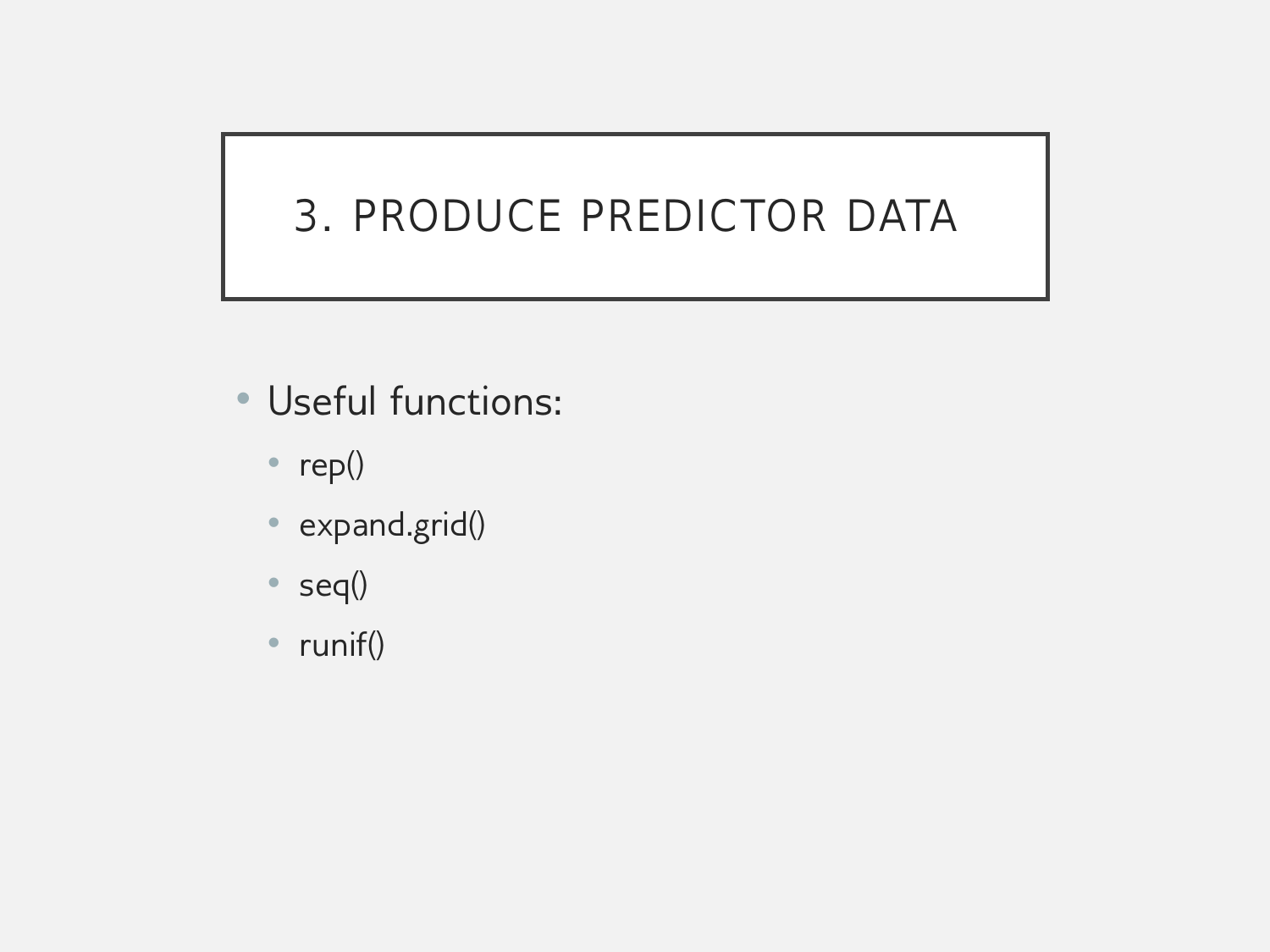

# 3. Produce predictor data
Useful functions:
rep()
expand.grid()
seq()
runif()